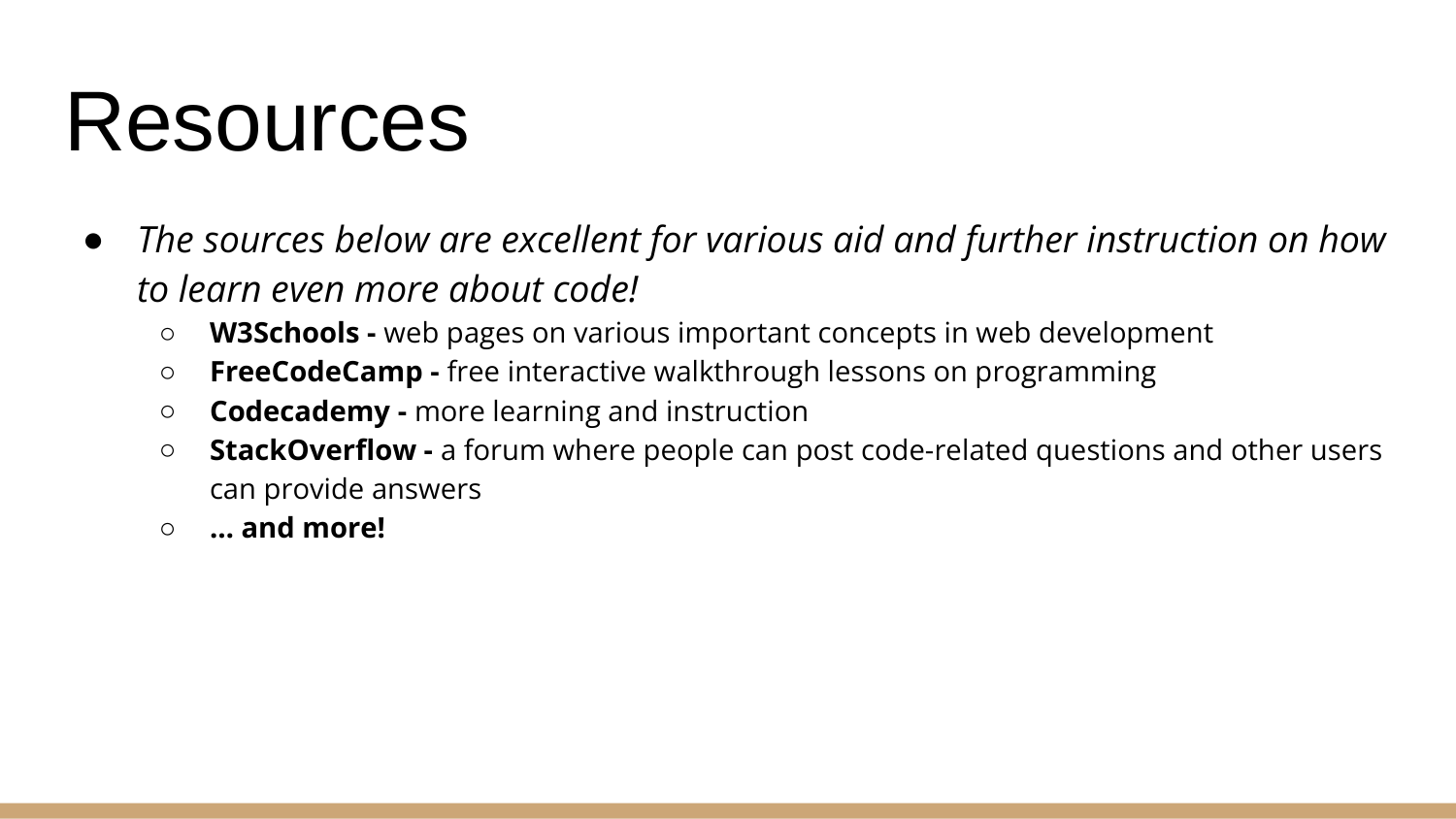

# Resources
The sources below are excellent for various aid and further instruction on how to learn even more about code!
W3Schools - web pages on various important concepts in web development
FreeCodeCamp - free interactive walkthrough lessons on programming
Codecademy - more learning and instruction
StackOverflow - a forum where people can post code-related questions and other users can provide answers
… and more!